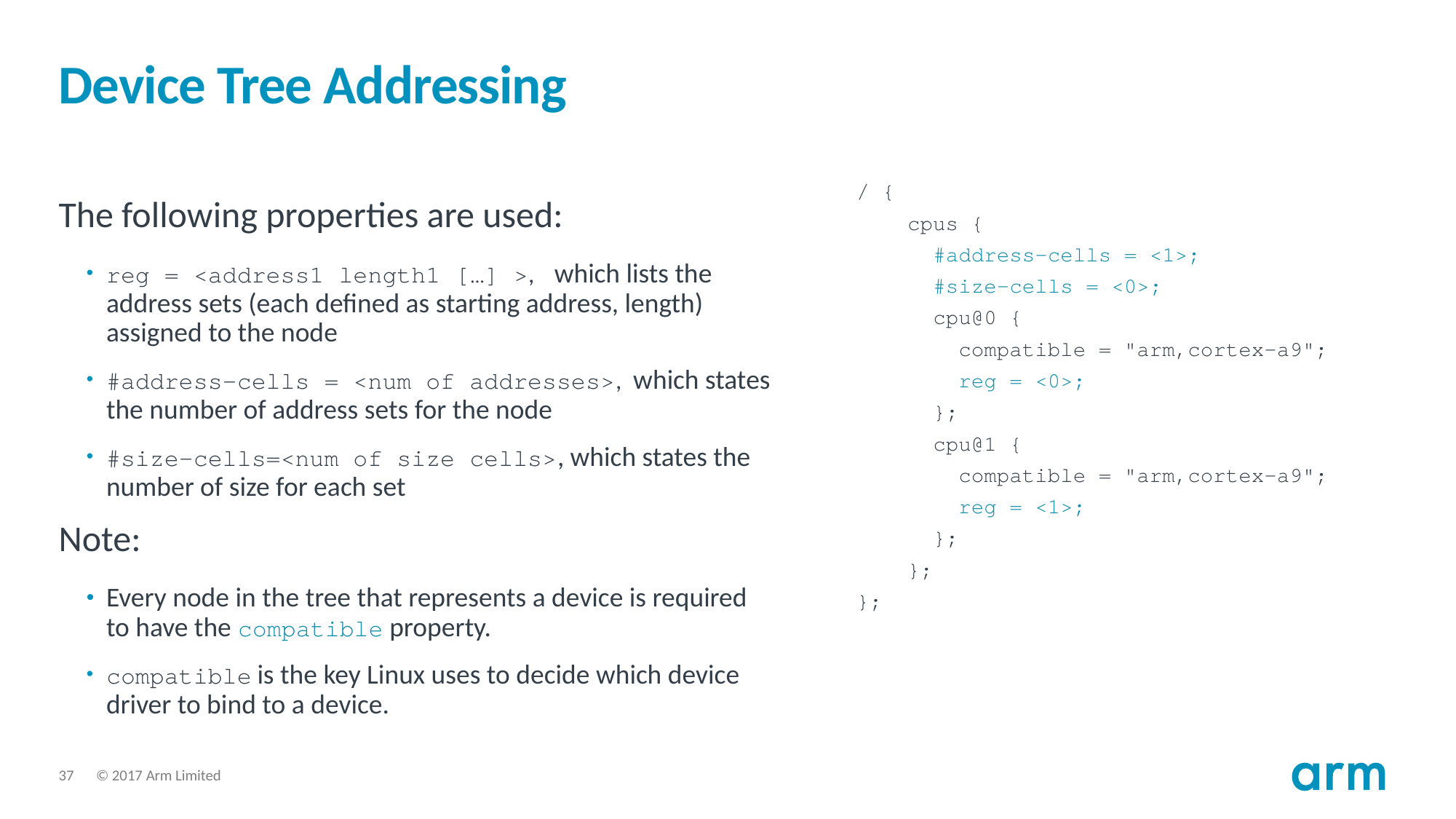

# Device Tree Addressing
/ {
    cpus {
      #address-cells = <1>;
      #size-cells = <0>;
      cpu@0 {
        compatible = "arm,cortex-a9";
        reg = <0>;
      };
      cpu@1 {
        compatible = "arm,cortex-a9";
        reg = <1>;
      };
    };
};
The following properties are used:
reg = <address1 length1 […] >,  which lists the address sets (each defined as starting address, length) assigned to the node
#address-cells = <num of addresses>,  which states the number of address sets for the node
#size-cells=<num of size cells>, which states the number of size for each set
Note:
Every node in the tree that represents a device is required to have the compatible property.
compatible is the key Linux uses to decide which device driver to bind to a device.